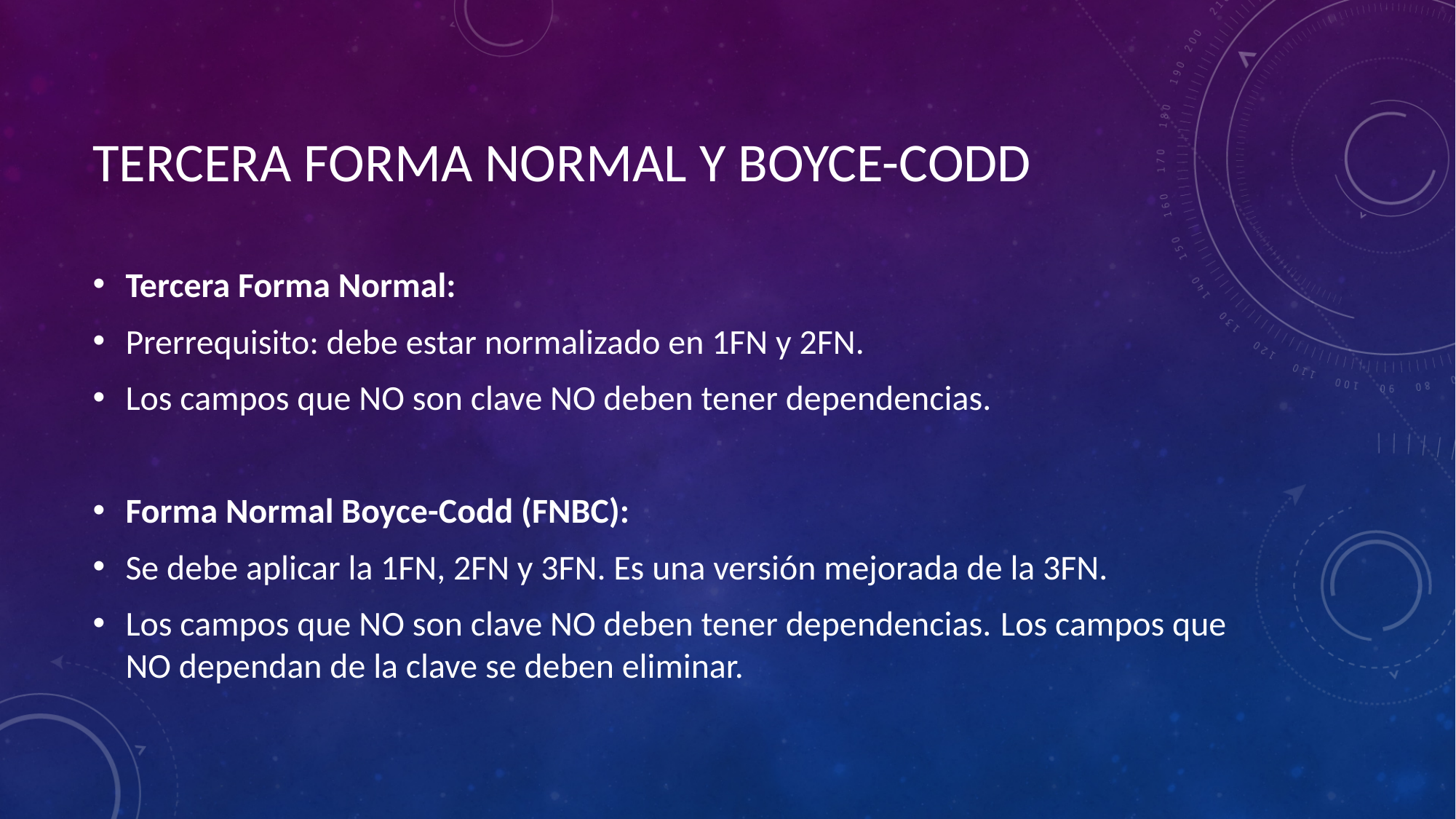

# Tercera Forma Normal y Boyce-Codd
Tercera Forma Normal:
Prerrequisito: debe estar normalizado en 1FN y 2FN.
Los campos que NO son clave NO deben tener dependencias.

Forma Normal Boyce-Codd (FNBC):
Se debe aplicar la 1FN, 2FN y 3FN. Es una versión mejorada de la 3FN.
Los campos que NO son clave NO deben tener dependencias. Los campos que NO dependan de la clave se deben eliminar.